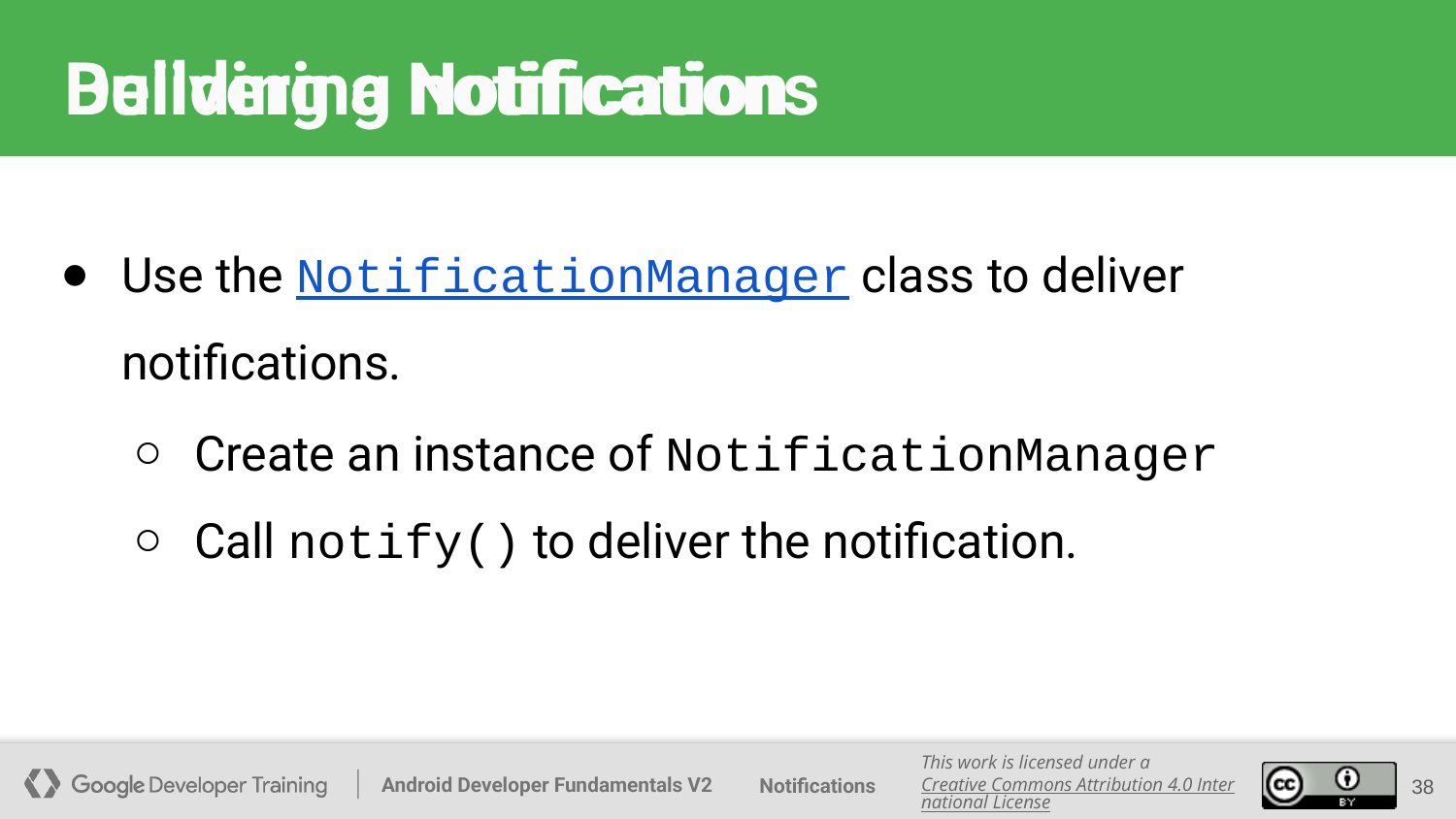

Building a Notification
# Delivering notifications
Use the NotificationManager class to deliver notifications.
Create an instance of NotificationManager
Call notify() to deliver the notification.

38